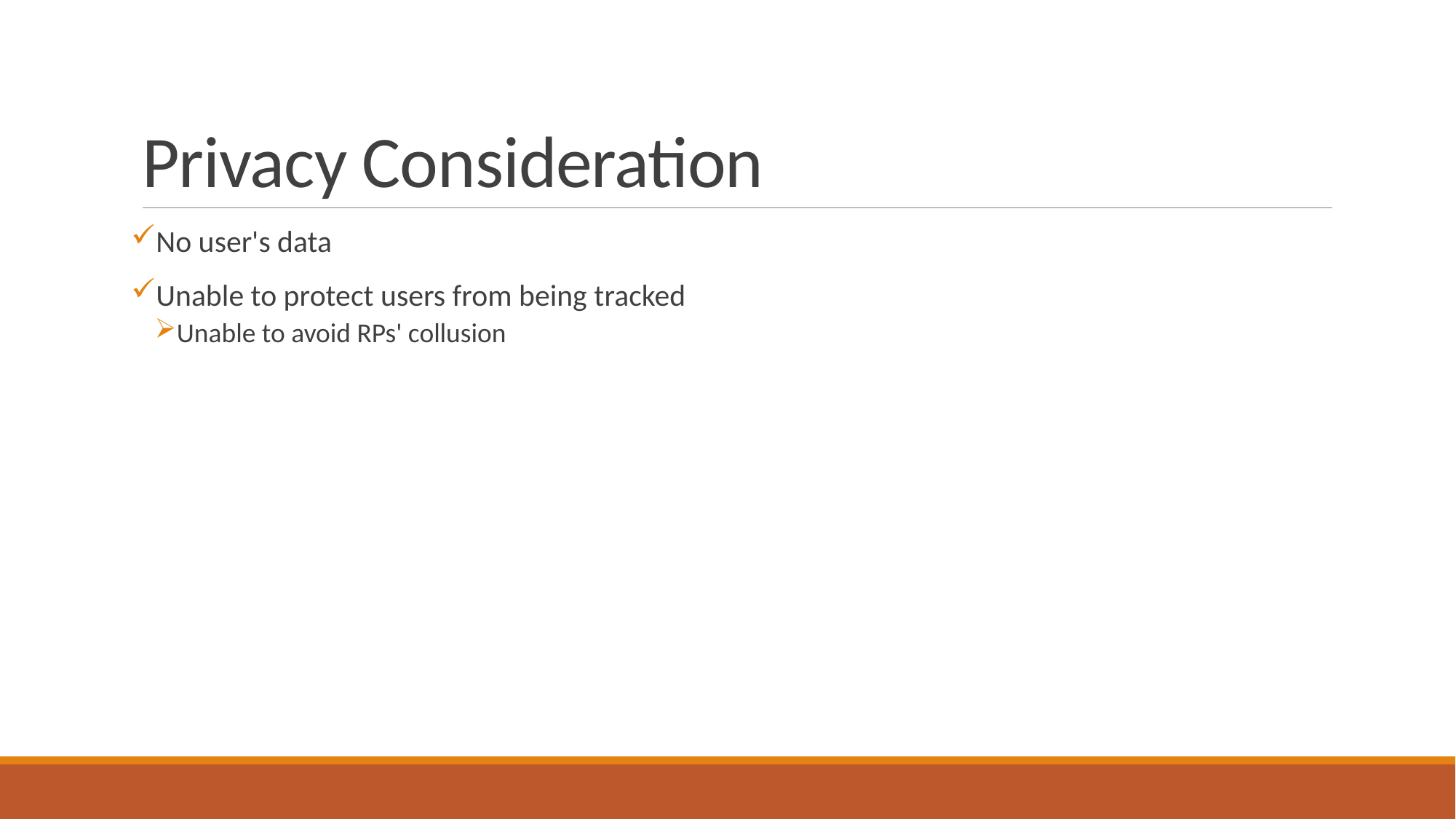

# Privacy Consideration
No user's data
Unable to protect users from being tracked
Unable to avoid RPs' collusion